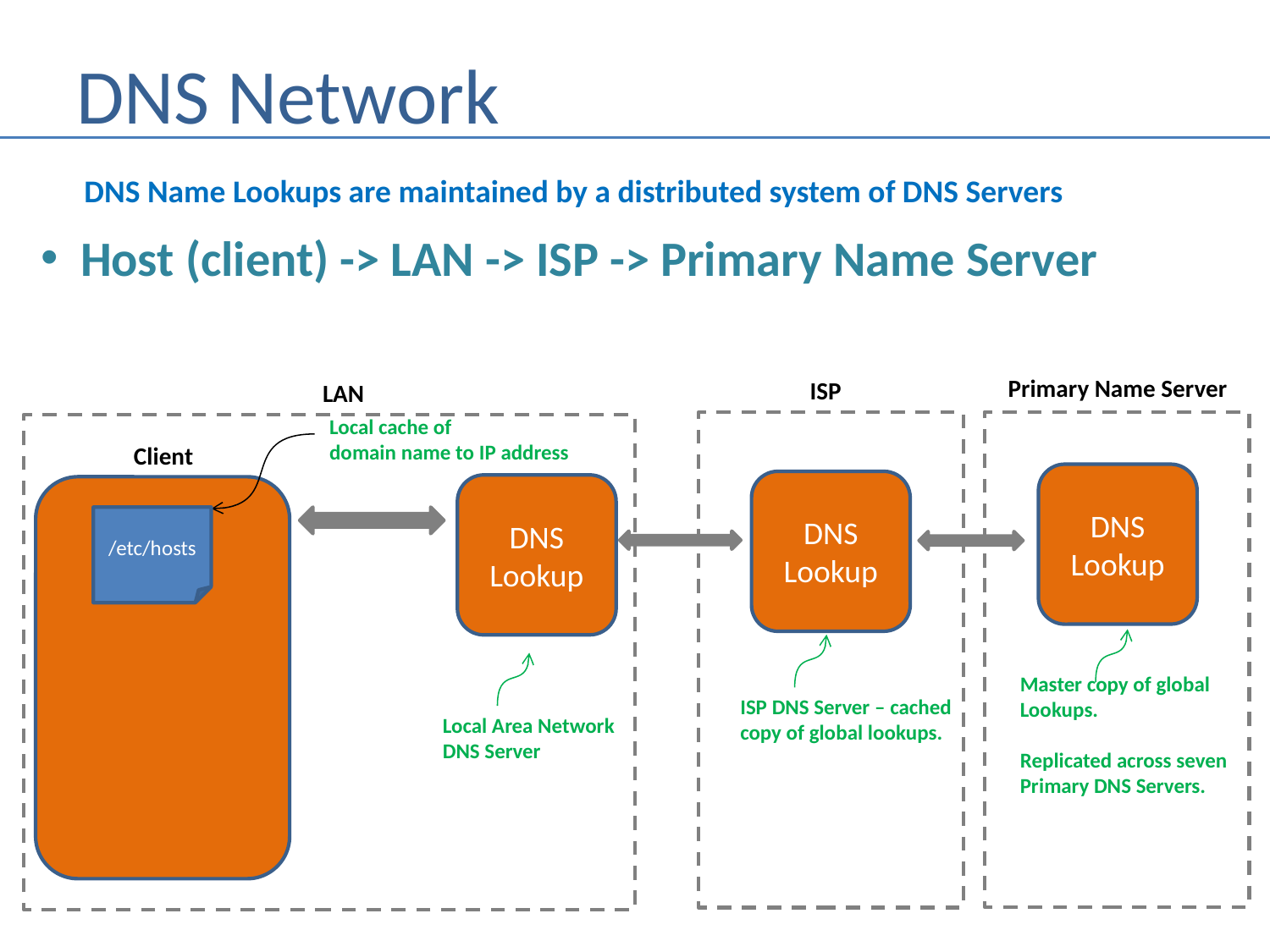

# DNS Network

Host (client) -> LAN -> ISP -> Primary Name Server
DNS Name Lookups are maintained by a distributed system of DNS Servers
Primary Name Server
ISP
LAN
Local cache of
domain name to IP address

     Client
DNS
Lookup
DNS
Lookup
DNS
Lookup

/etc/hosts

Master copy of global
Lookups.

Replicated across seven
Primary DNS Servers.
ISP DNS Server – cached
copy of global lookups.
Local Area Network
DNS Server